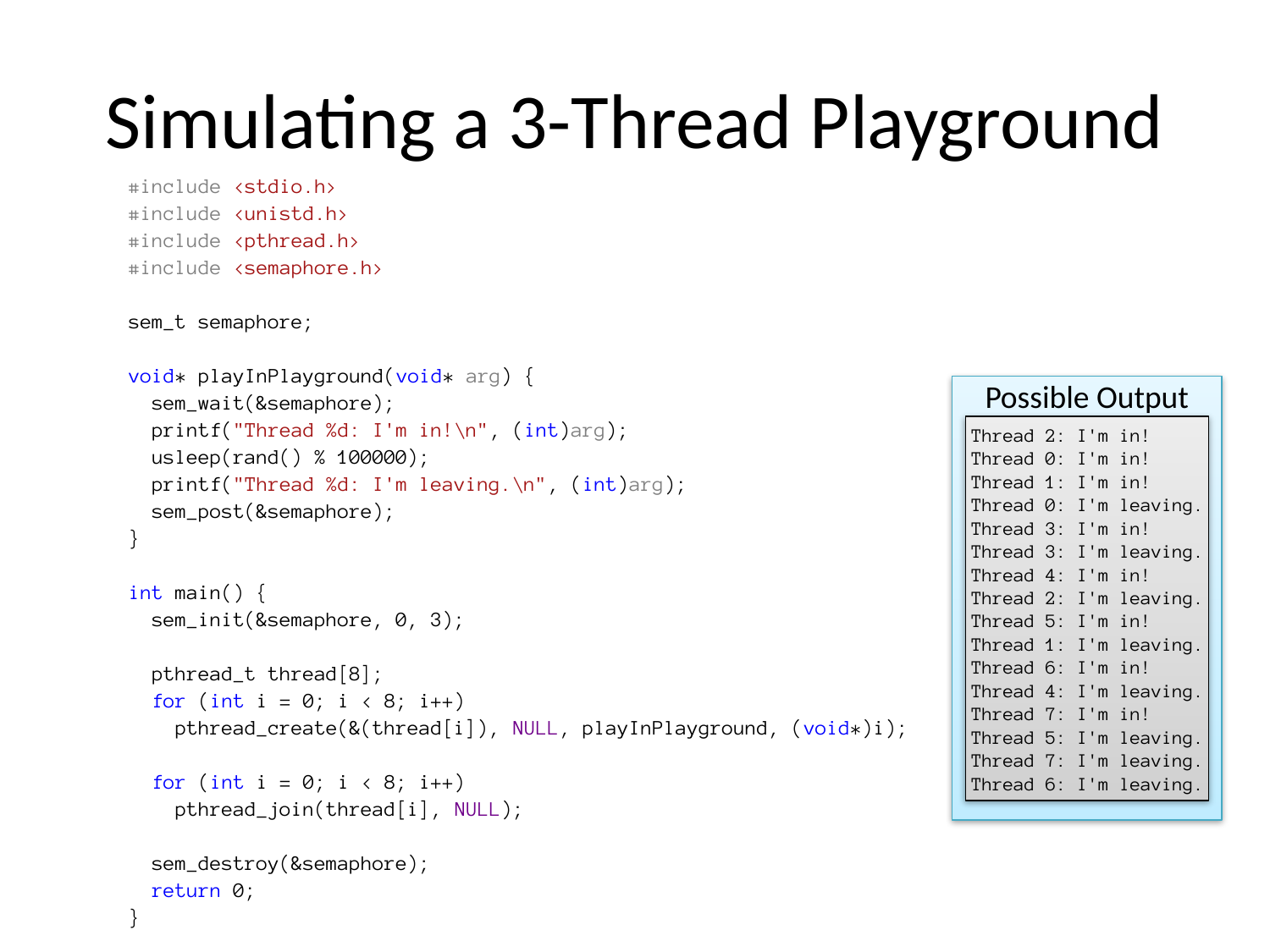

# Simulating a 3-Thread Playground
#include <stdio.h>
#include <unistd.h>
#include <pthread.h>
#include <semaphore.h>

sem_t semaphore;

void* playInPlayground(void* arg) {
  sem_wait(&semaphore);
  printf("Thread %d: I'm in!\n", (int)arg);
  usleep(rand() % 100000);
  printf("Thread %d: I'm leaving.\n", (int)arg);
  sem_post(&semaphore);
}

int main() {
  sem_init(&semaphore, 0, 3);

  pthread_t thread[8];
  for (int i = 0; i < 8; i++)
    pthread_create(&(thread[i]), NULL, playInPlayground, (void*)i);

  for (int i = 0; i < 8; i++)
    pthread_join(thread[i], NULL);

  sem_destroy(&semaphore);
  return 0;
}

Possible Output
Thread 2: I'm in!
Thread 0: I'm in!
Thread 1: I'm in!
Thread 0: I'm leaving.
Thread 3: I'm in!
Thread 3: I'm leaving.
Thread 4: I'm in!
Thread 2: I'm leaving.
Thread 5: I'm in!
Thread 1: I'm leaving.
Thread 6: I'm in!
Thread 4: I'm leaving.
Thread 7: I'm in!
Thread 5: I'm leaving.
Thread 7: I'm leaving.
Thread 6: I'm leaving.